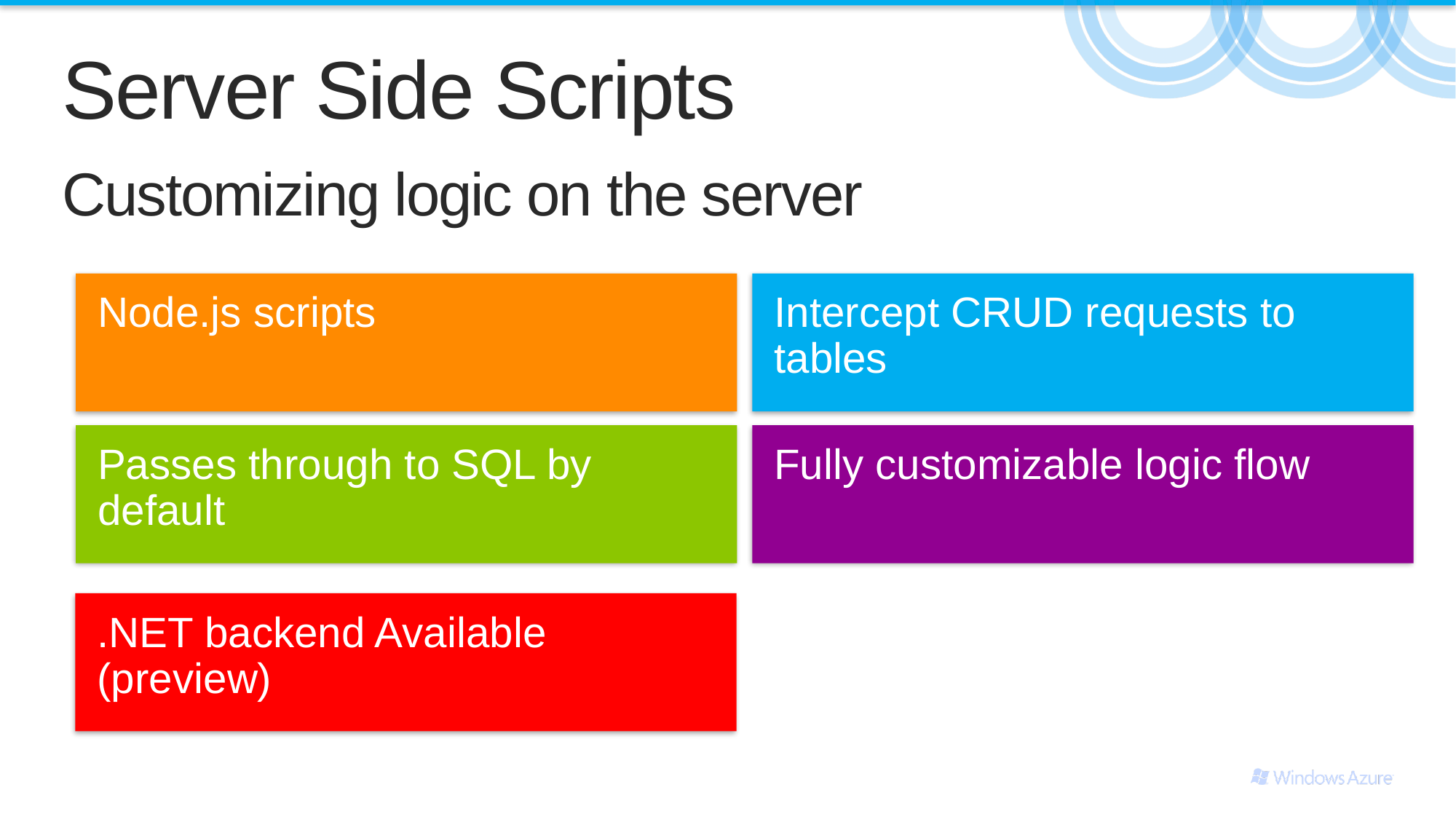

# Server Side Scripts
Customizing logic on the server
Node.js scripts
Intercept CRUD requests to tables
Passes through to SQL by default
Fully customizable logic flow
.NET backend Available (preview)